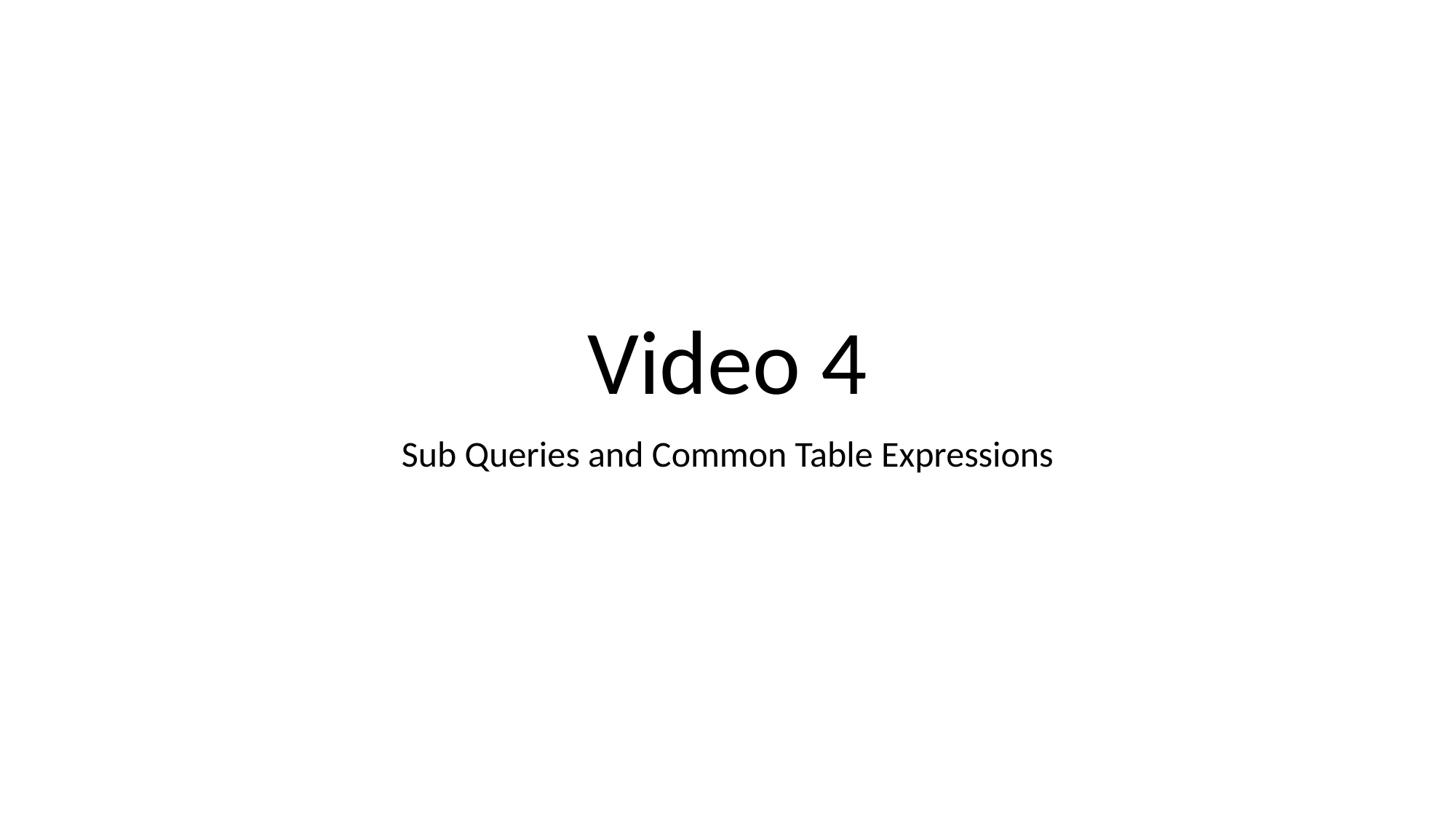

# Video 4
Sub Queries and Common Table Expressions